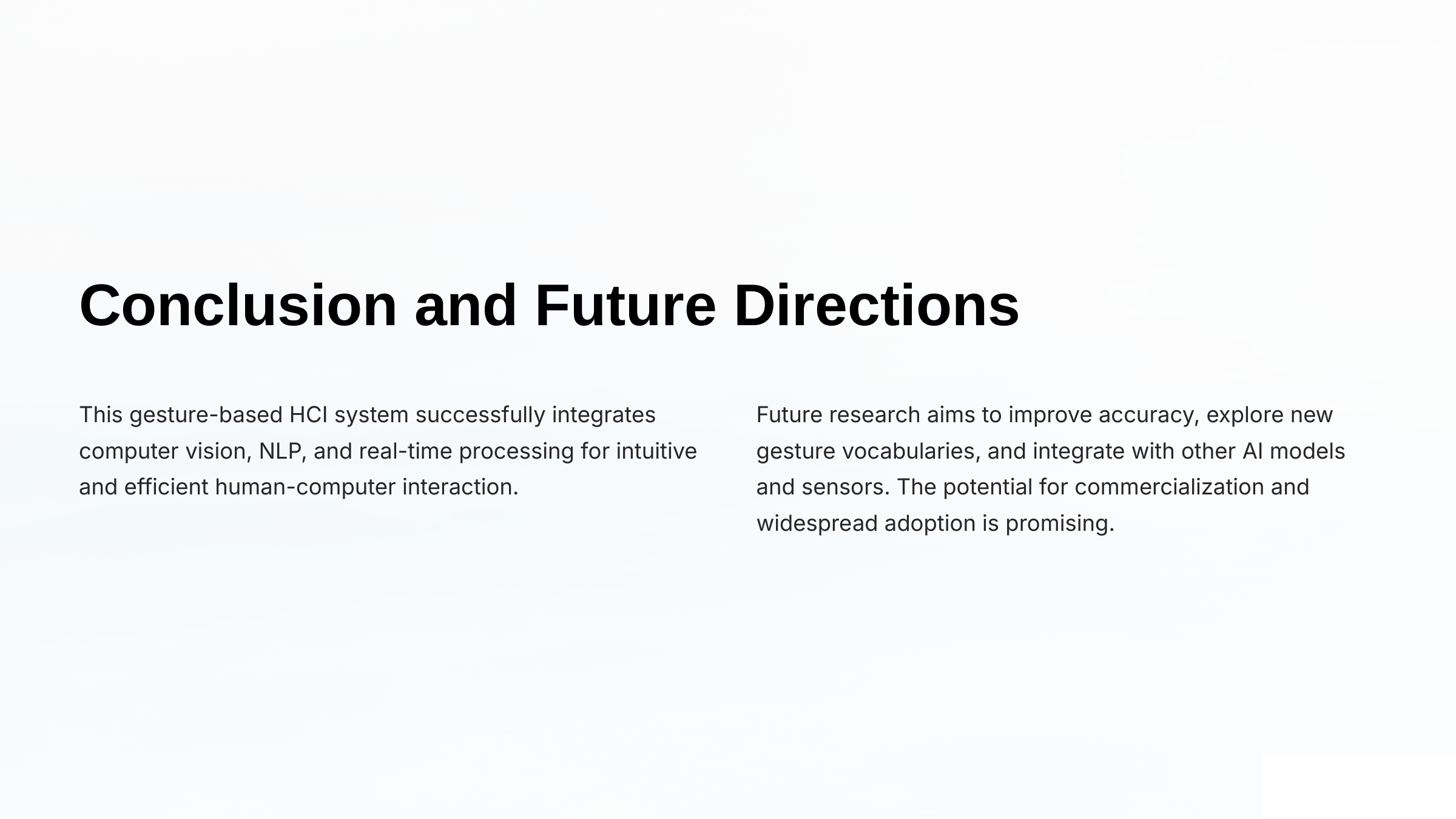

Conclusion and Future Directions
This gesture-based HCI system successfully integrates computer vision, NLP, and real-time processing for intuitive and efficient human-computer interaction.
Future research aims to improve accuracy, explore new gesture vocabularies, and integrate with other AI models and sensors. The potential for commercialization and widespread adoption is promising.